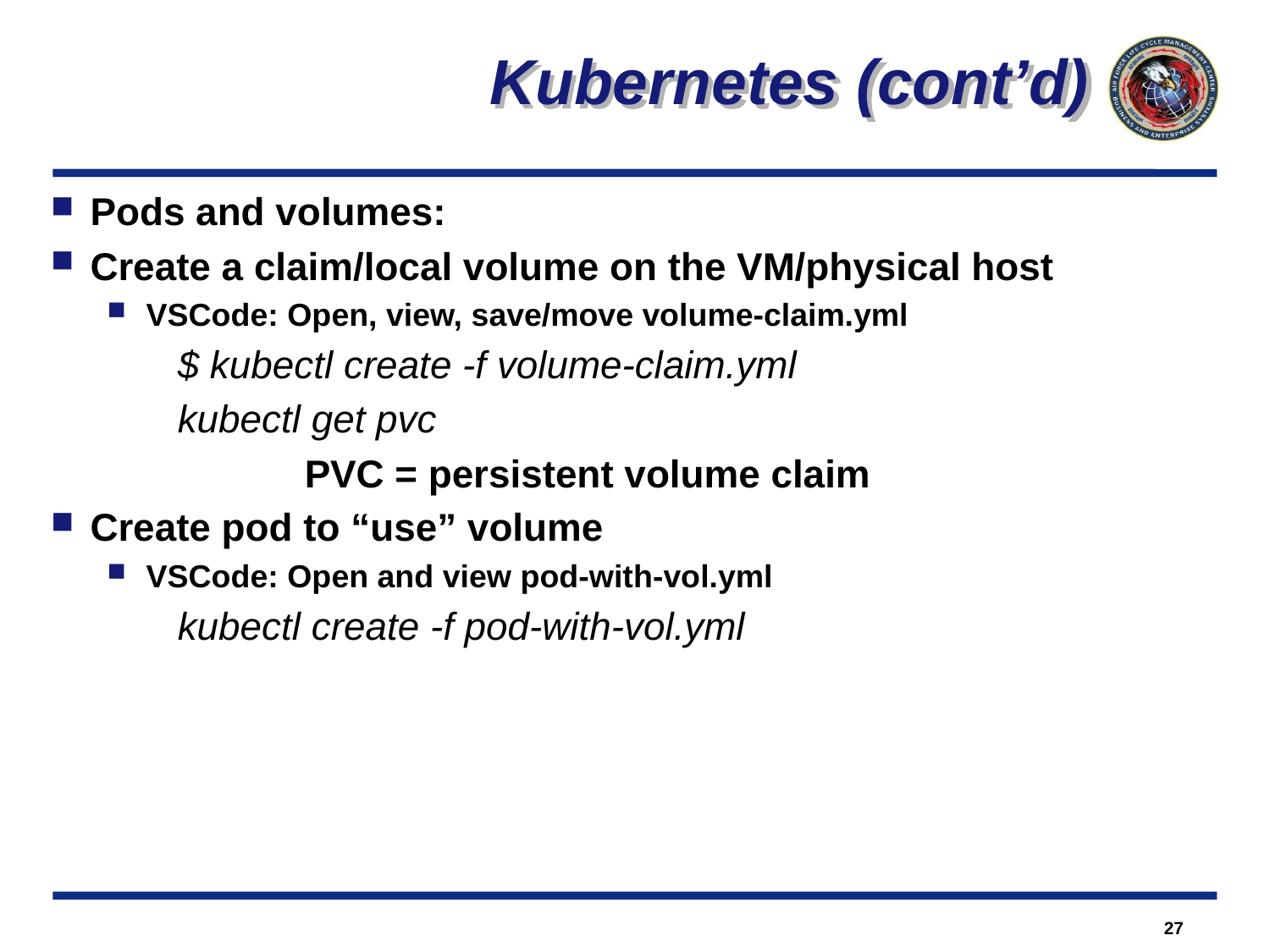

Kubernetes (cont’d)
Pods and volumes:
Create a claim/local volume on the VM/physical host
VSCode: Open, view, save/move volume-claim.yml
	$ kubectl create -f volume-claim.yml
	kubectl get pvc
		PVC = persistent volume claim
Create pod to “use” volume
VSCode: Open and view pod-with-vol.yml
	kubectl create -f pod-with-vol.yml